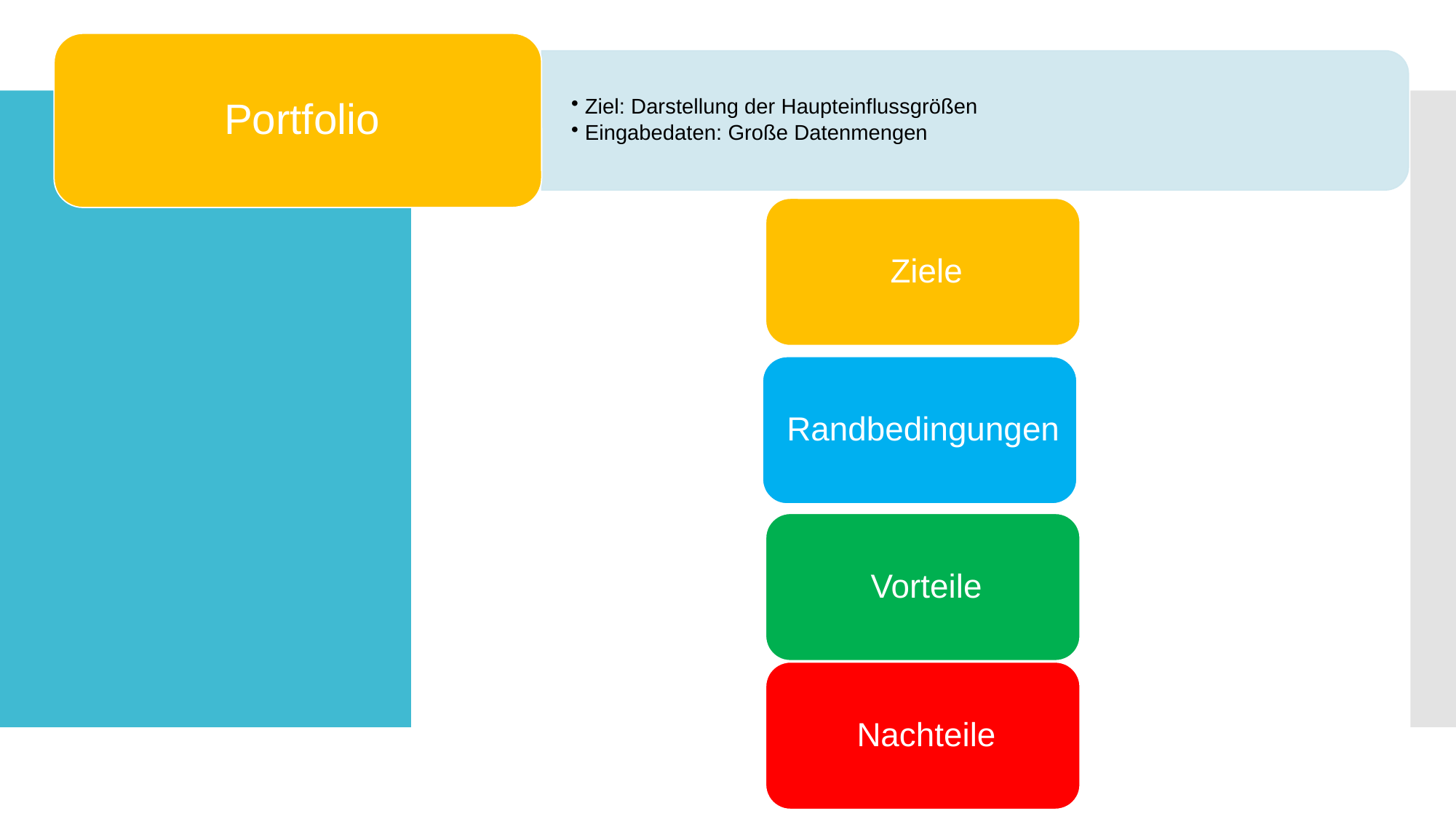

Ziel: Darstellung der Haupteinflussgrößen
Eingabedaten: Große Datenmengen
Portfolio
#
Ziele
Randbedingungen
Vorteile
Nachteile